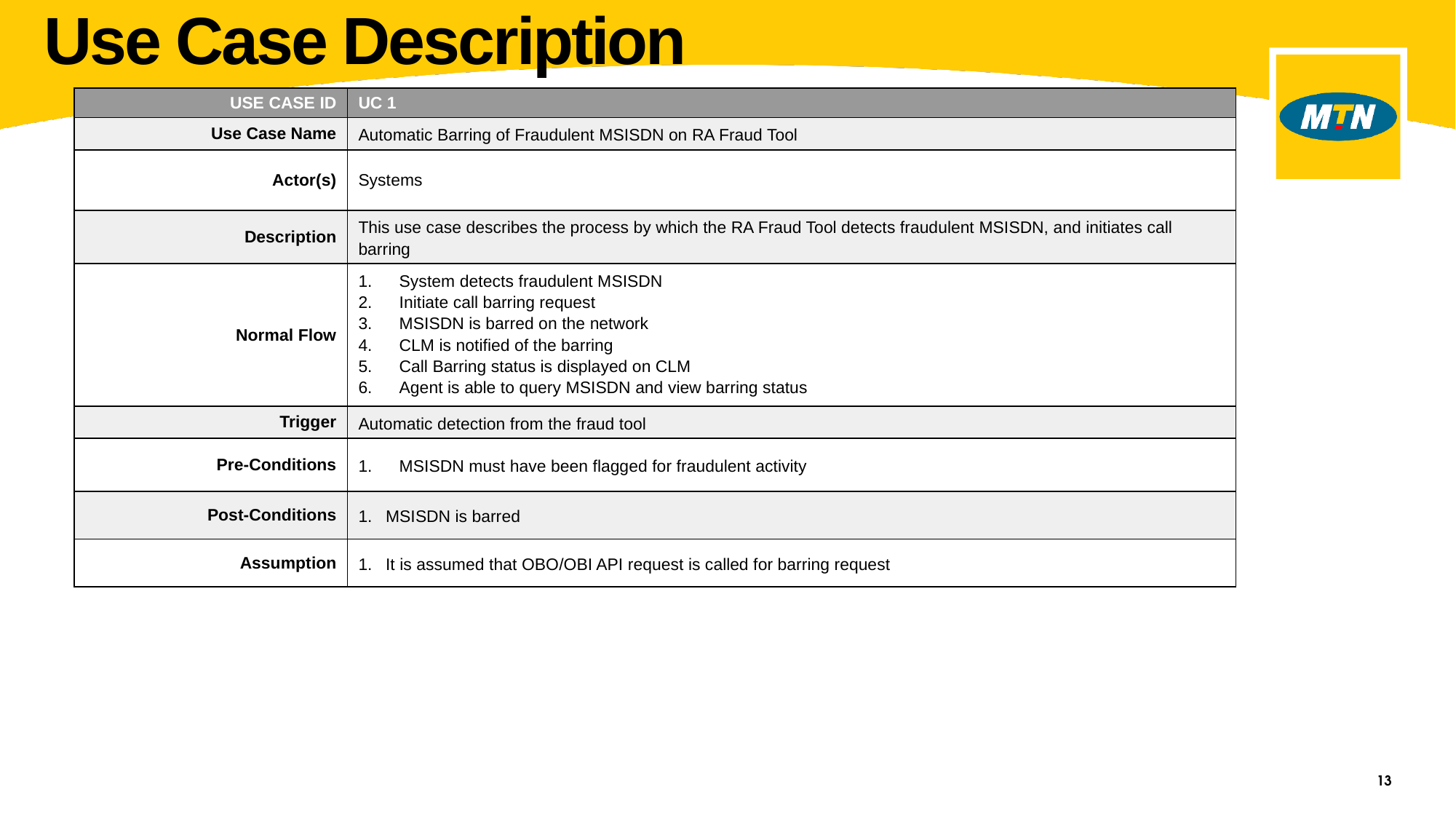

# Use Case Description
| USE CASE ID | UC 1 |
| --- | --- |
| Use Case Name | Automatic Barring of Fraudulent MSISDN on RA Fraud Tool |
| Actor(s) | Systems |
| Description | This use case describes the process by which the RA Fraud Tool detects fraudulent MSISDN, and initiates call barring |
| Normal Flow | System detects fraudulent MSISDN Initiate call barring request MSISDN is barred on the network CLM is notified of the barring Call Barring status is displayed on CLM Agent is able to query MSISDN and view barring status |
| Trigger | Automatic detection from the fraud tool |
| Pre-Conditions | MSISDN must have been flagged for fraudulent activity |
| Post-Conditions | MSISDN is barred |
| Assumption | It is assumed that OBO/OBI API request is called for barring request |